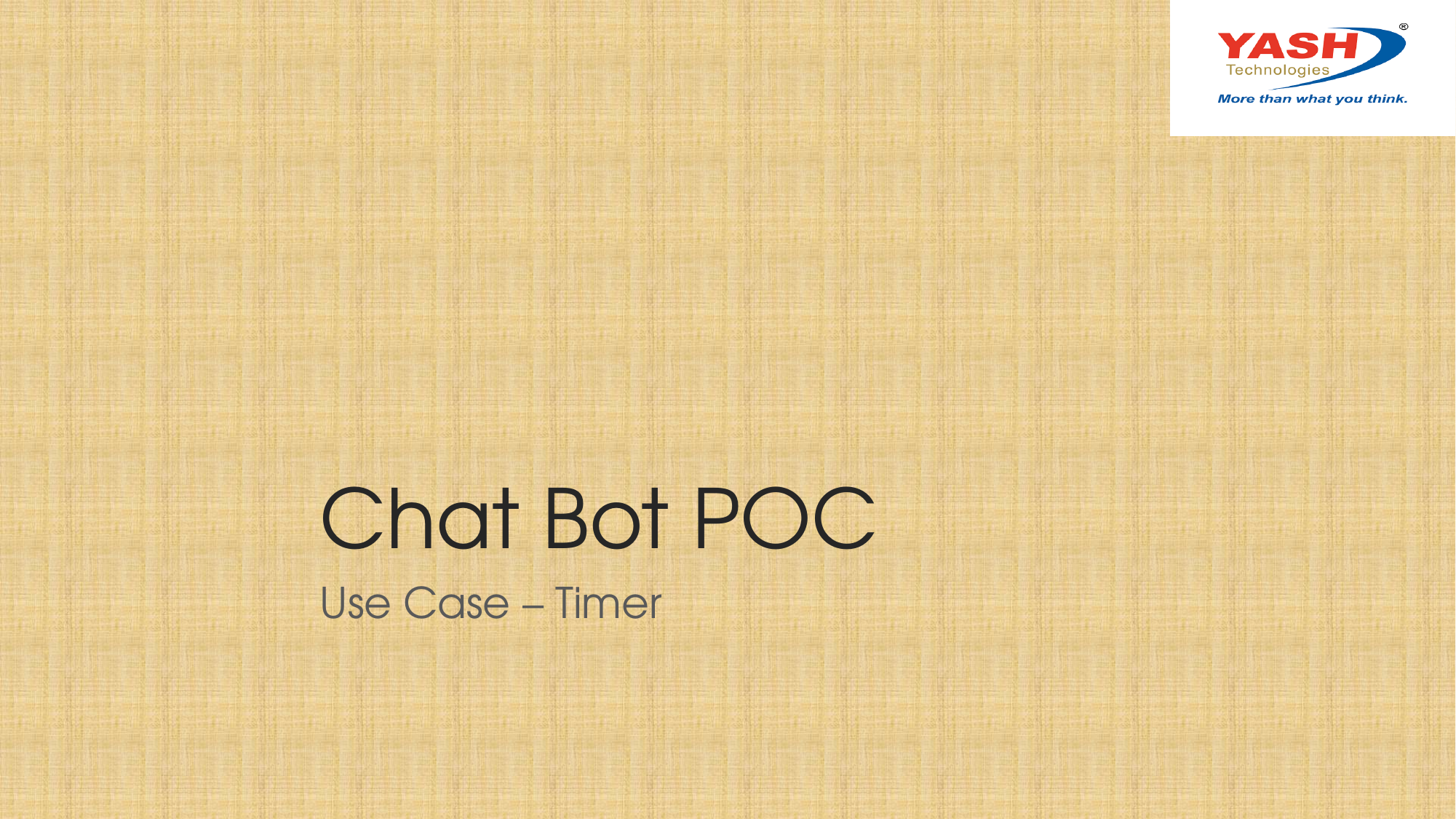

# Chat Bot POC
Use Case – Timer